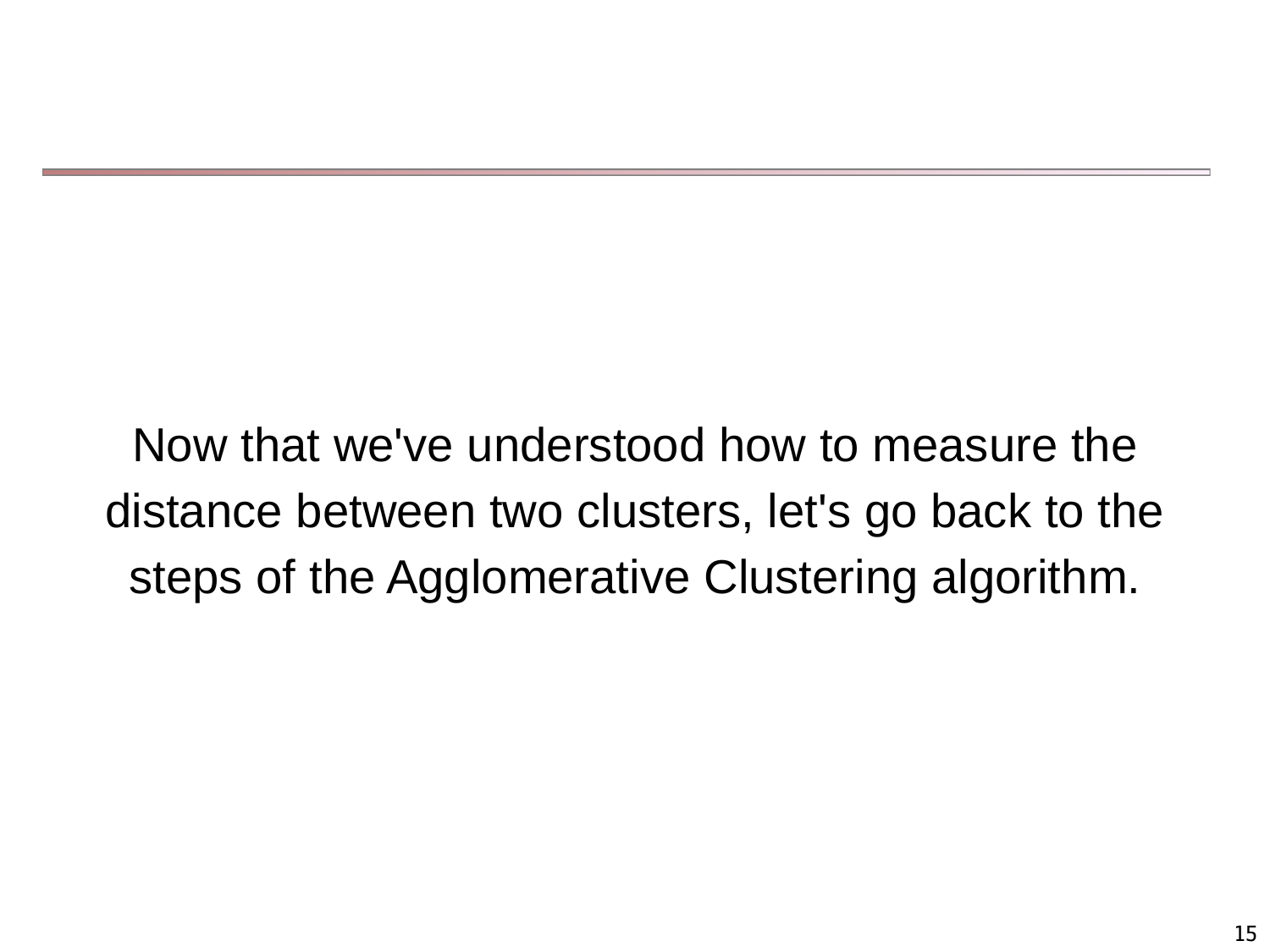

Now that we've understood how to measure the distance between two clusters, let's go back to the steps of the Agglomerative Clustering algorithm.
15